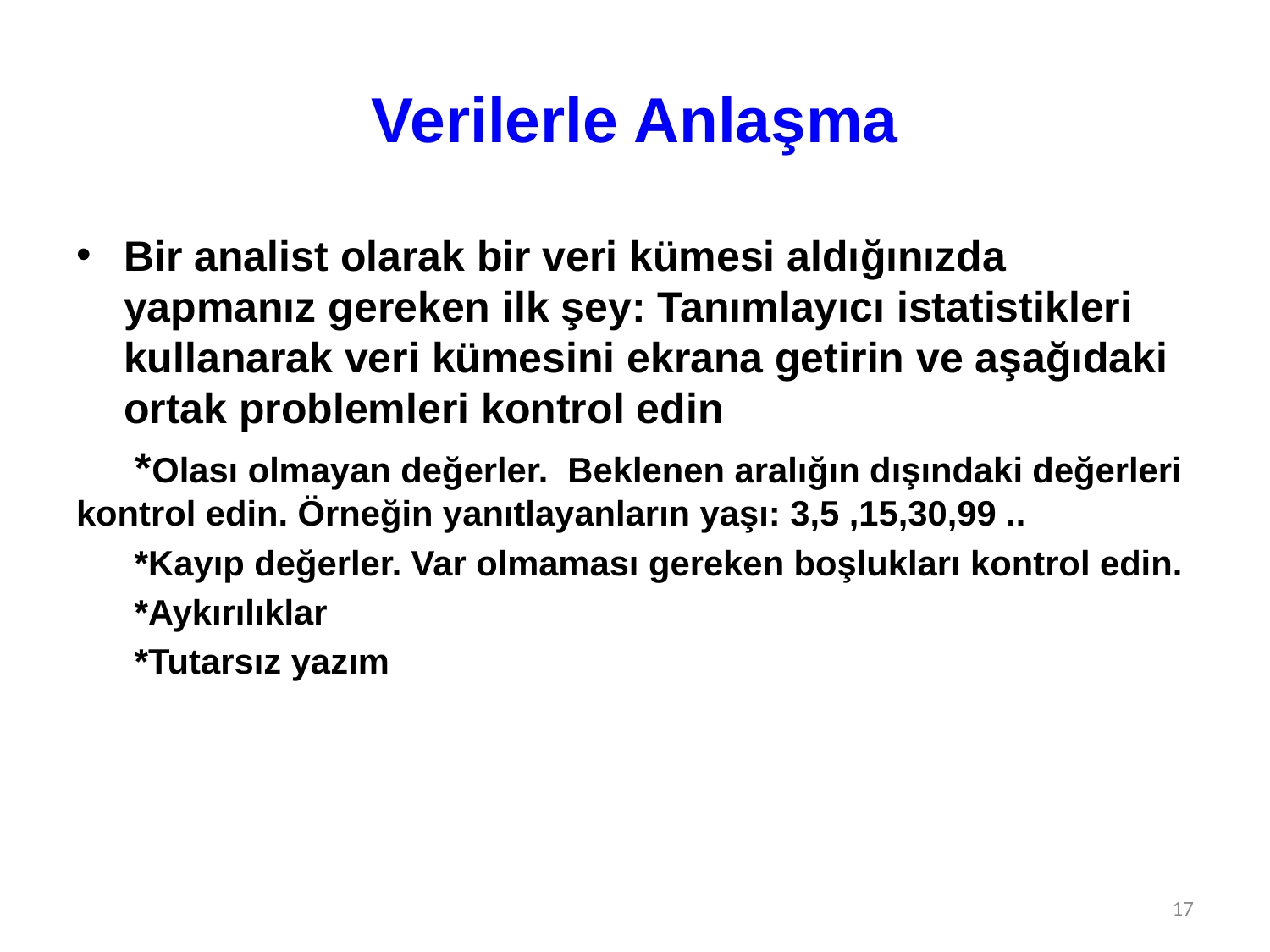

# Verilerle Anlaşma
Bir analist olarak bir veri kümesi aldığınızda yapmanız gereken ilk şey: Tanımlayıcı istatistikleri kullanarak veri kümesini ekrana getirin ve aşağıdaki ortak problemleri kontrol edin
     *Olası olmayan değerler.  Beklenen aralığın dışındaki değerleri kontrol edin. Örneğin yanıtlayanların yaşı: 3,5 ,15,30,99 ..
      *Kayıp değerler. Var olmaması gereken boşlukları kontrol edin.
      *Aykırılıklar
      *Tutarsız yazım
17